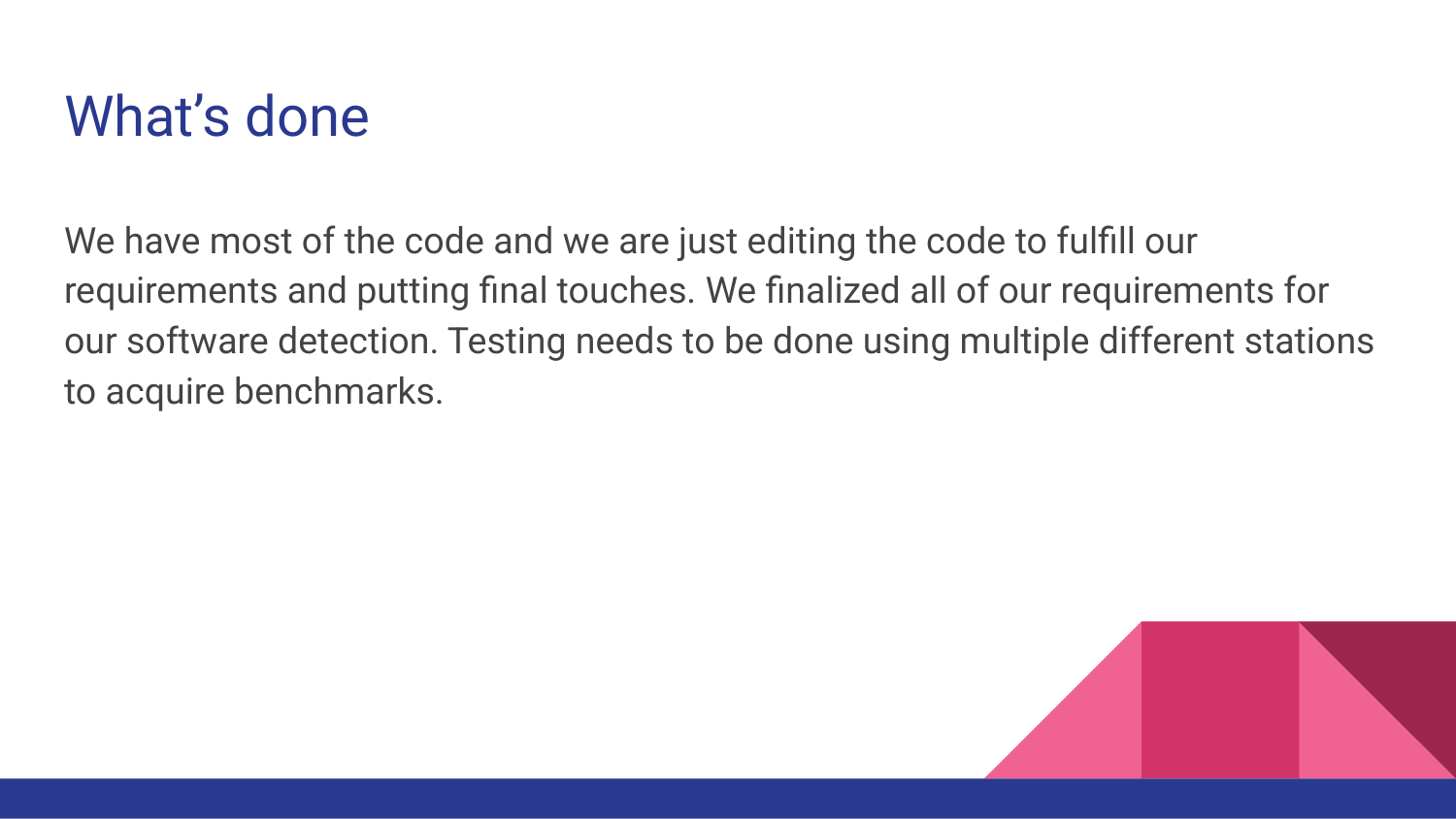

# What’s done
We have most of the code and we are just editing the code to fulfill our requirements and putting final touches. We finalized all of our requirements for our software detection. Testing needs to be done using multiple different stations to acquire benchmarks.